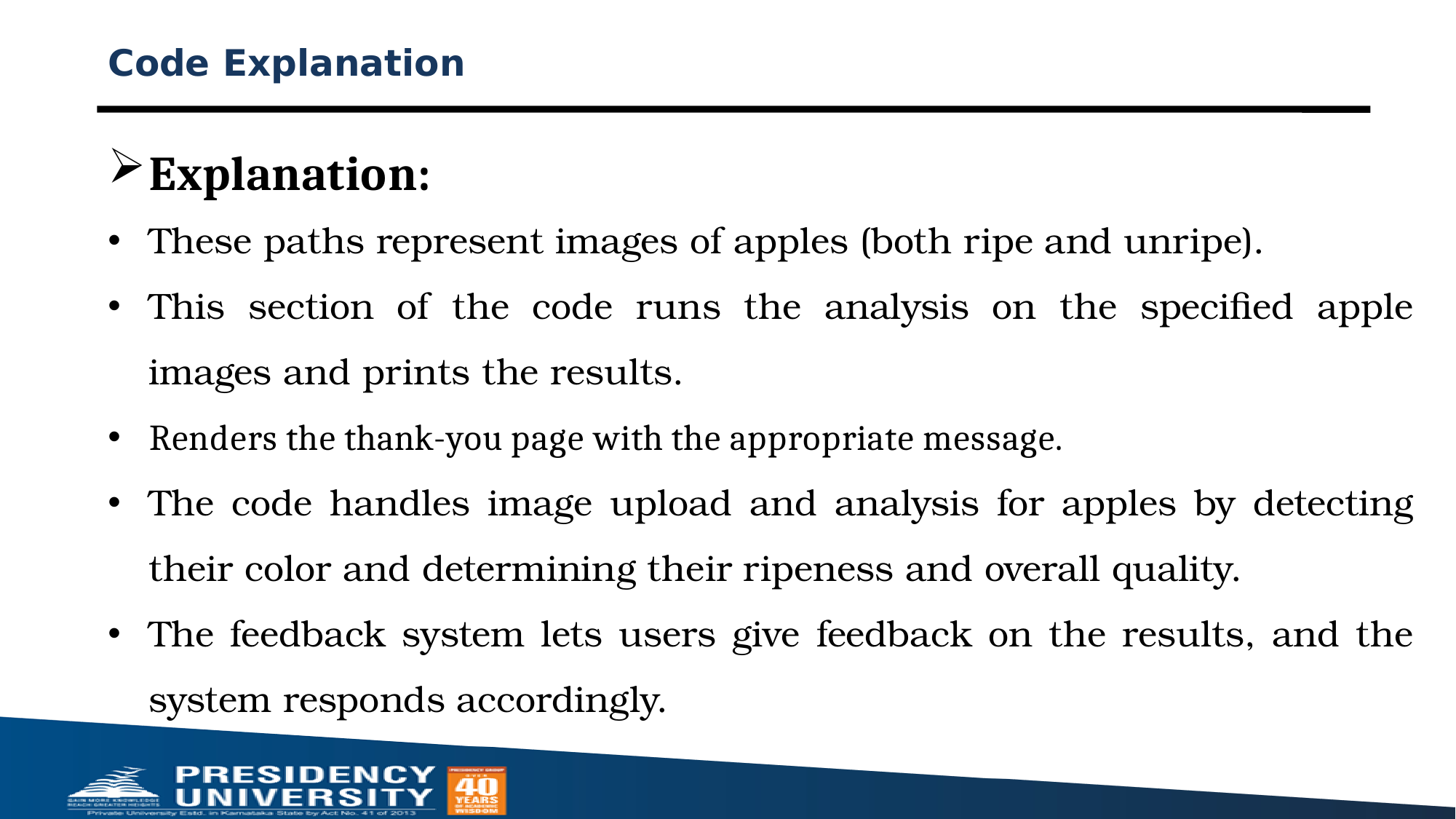

# Code Explanation
Explanation:

These paths represent images of apples (both ripe and unripe).
This section of the code runs the analysis on the specified apple images and prints the results.
Renders the thank-you page with the appropriate message.
The code handles image upload and analysis for apples by detecting their color and determining their ripeness and overall quality.
The feedback system lets users give feedback on the results, and the system responds accordingly.